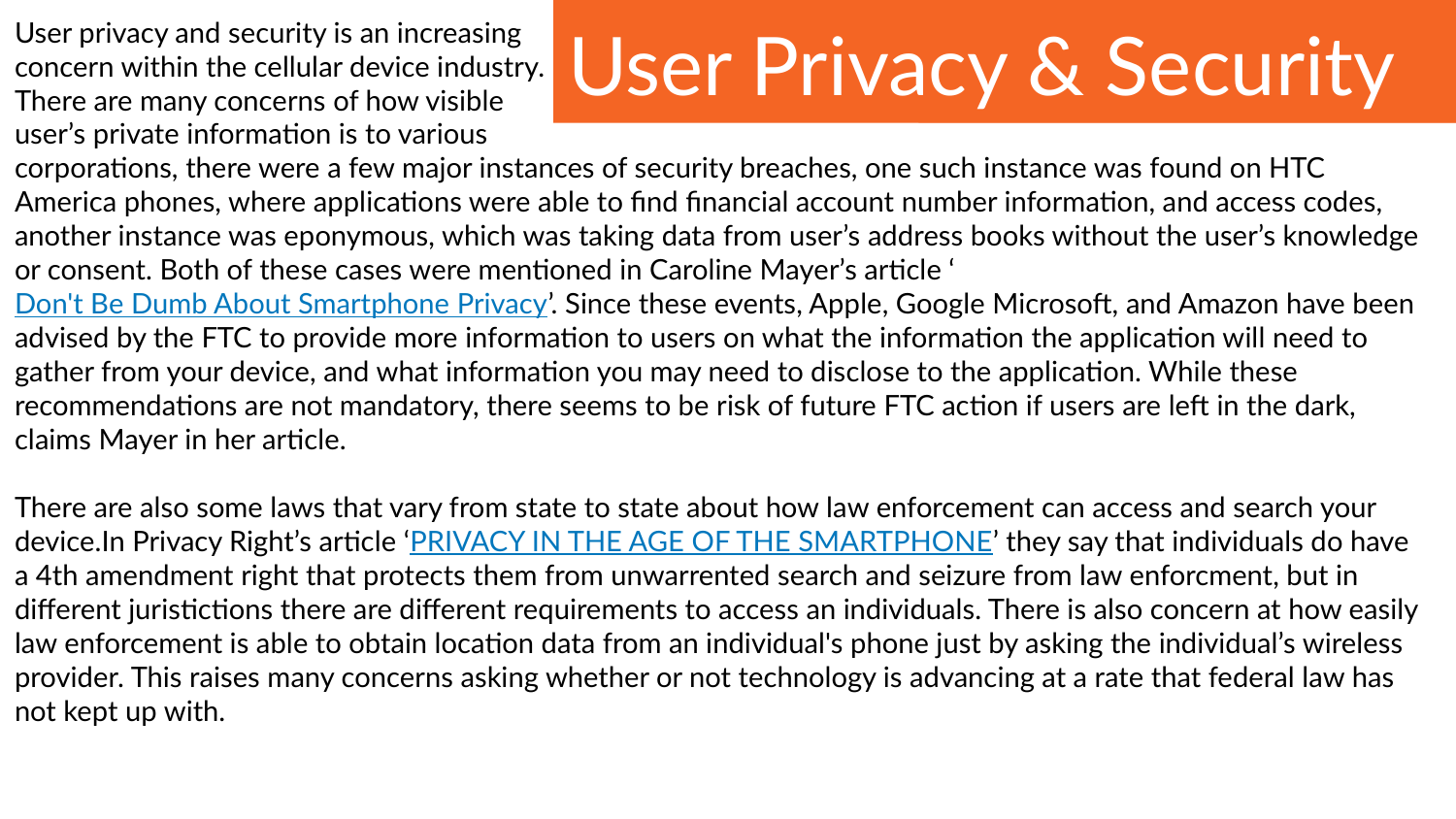

# User Privacy & Security

User privacy and security is an increasing
concern within the cellular device industry.
There are many concerns of how visible
user’s private information is to various
corporations, there were a few major instances of security breaches, one such instance was found on HTC America phones, where applications were able to find financial account number information, and access codes, another instance was eponymous, which was taking data from user’s address books without the user’s knowledge or consent. Both of these cases were mentioned in Caroline Mayer’s article ‘Don't Be Dumb About Smartphone Privacy’. Since these events, Apple, Google Microsoft, and Amazon have been advised by the FTC to provide more information to users on what the information the application will need to gather from your device, and what information you may need to disclose to the application. While these recommendations are not mandatory, there seems to be risk of future FTC action if users are left in the dark, claims Mayer in her article.

There are also some laws that vary from state to state about how law enforcement can access and search your device.In Privacy Right’s article ‘PRIVACY IN THE AGE OF THE SMARTPHONE’ they say that individuals do have a 4th amendment right that protects them from unwarrented search and seizure from law enforcment, but in different juristictions there are different requirements to access an individuals. There is also concern at how easily law enforcement is able to obtain location data from an individual's phone just by asking the individual’s wireless provider. This raises many concerns asking whether or not technology is advancing at a rate that federal law has not kept up with.